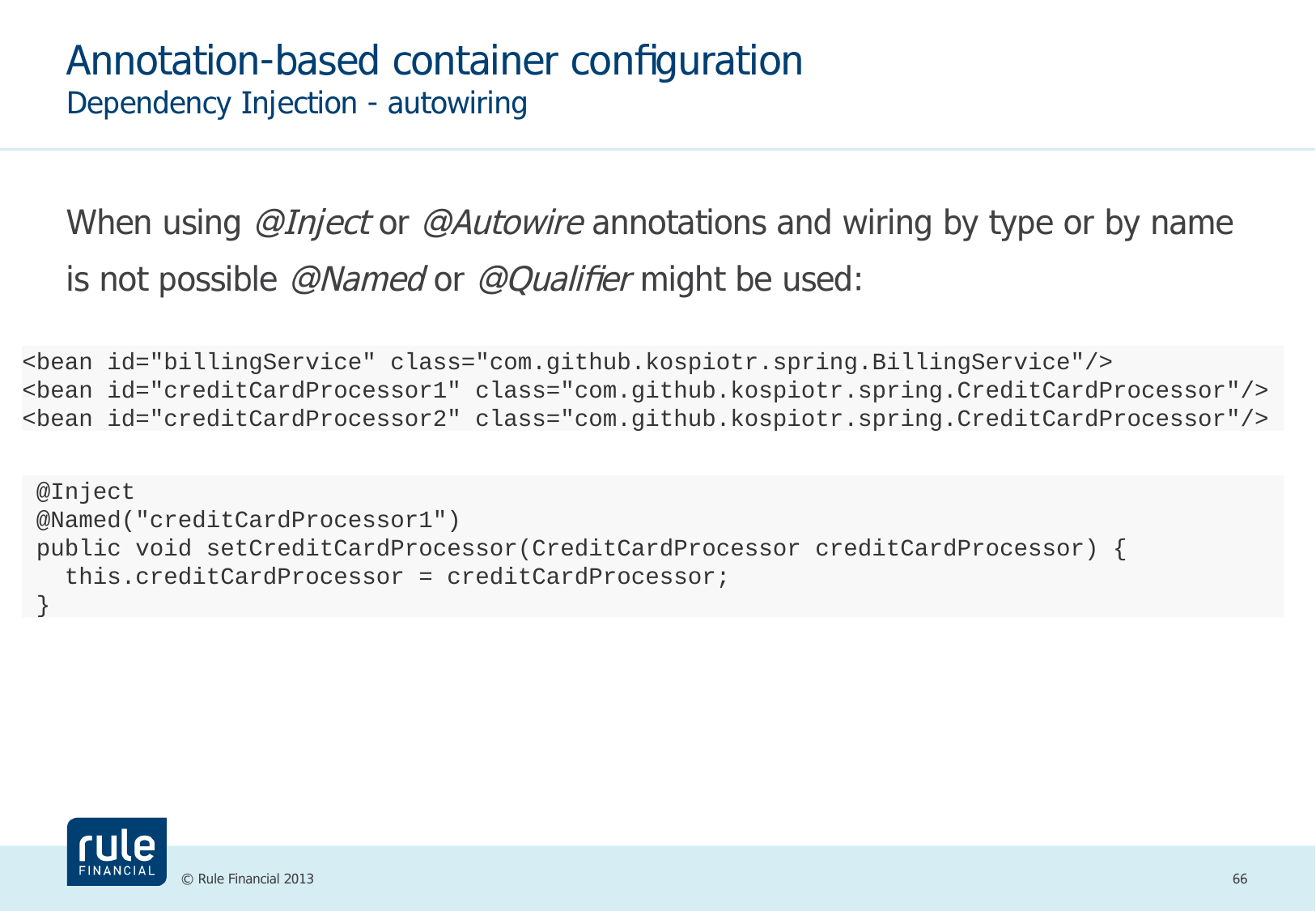

# Annotation-based container configuration Dependency Injection - autowiring
When using @Inject or @Autowire annotations and wiring by type or by name is not possible @Named or @Qualifier might be used:
<bean id="billingService" class="com.github.kospiotr.spring.BillingService"/>
<bean id="creditCardProcessor1" class="com.github.kospiotr.spring.CreditCardProcessor"/>
<bean id="creditCardProcessor2" class="com.github.kospiotr.spring.CreditCardProcessor"/>
 @Inject
 @Named("creditCardProcessor1")
 public void setCreditCardProcessor(CreditCardProcessor creditCardProcessor) {
   this.creditCardProcessor = creditCardProcessor;
 }